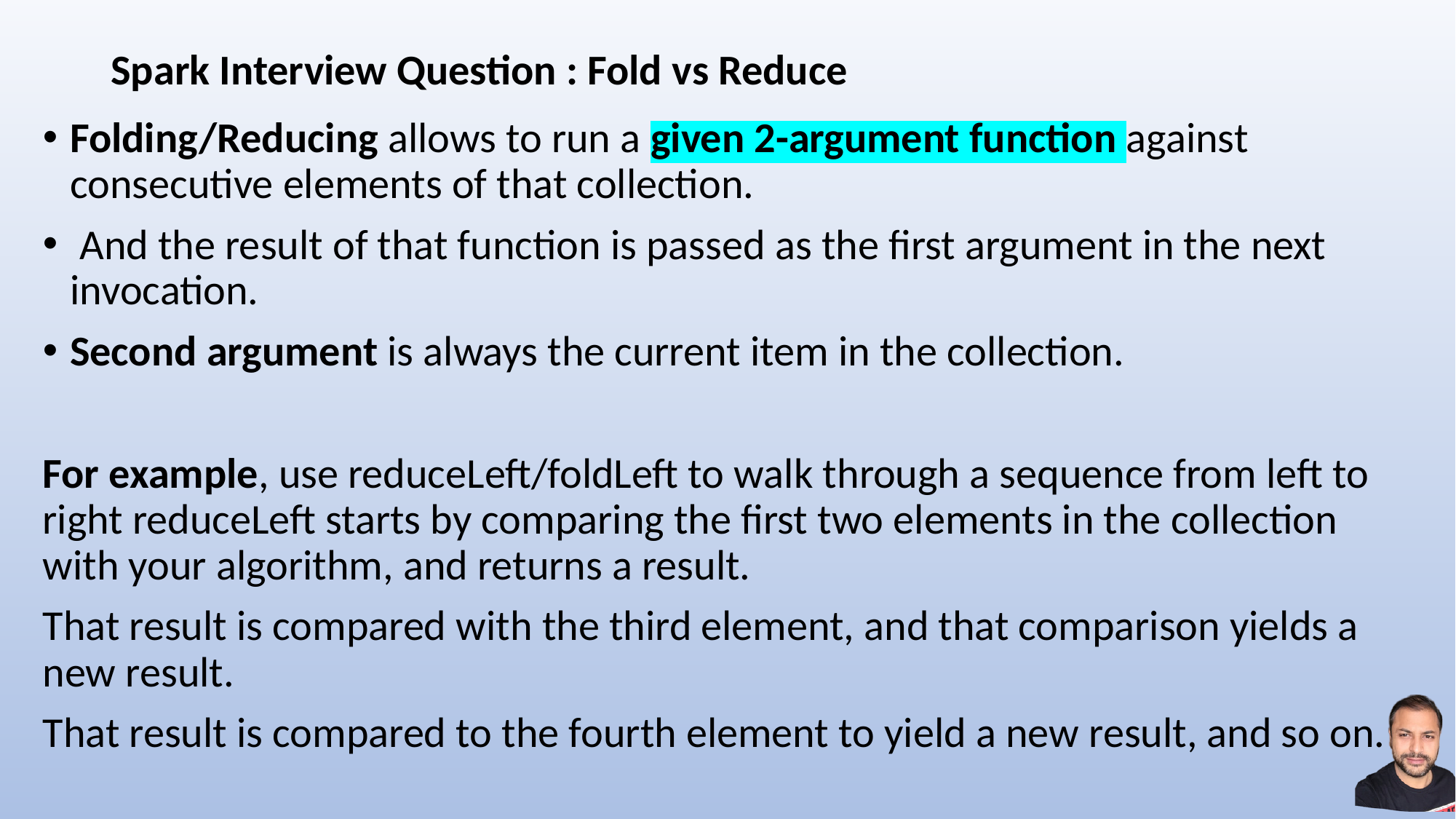

# Spark Interview Question : Fold vs Reduce
Folding/Reducing allows to run a given 2-argument function against consecutive elements of that collection.
 And the result of that function is passed as the first argument in the next invocation.
Second argument is always the current item in the collection.

For example, use reduceLeft/foldLeft to walk through a sequence from left to right reduceLeft starts by comparing the first two elements in the collection with your algorithm, and returns a result.
That result is compared with the third element, and that comparison yields a new result.
That result is compared to the fourth element to yield a new result, and so on.